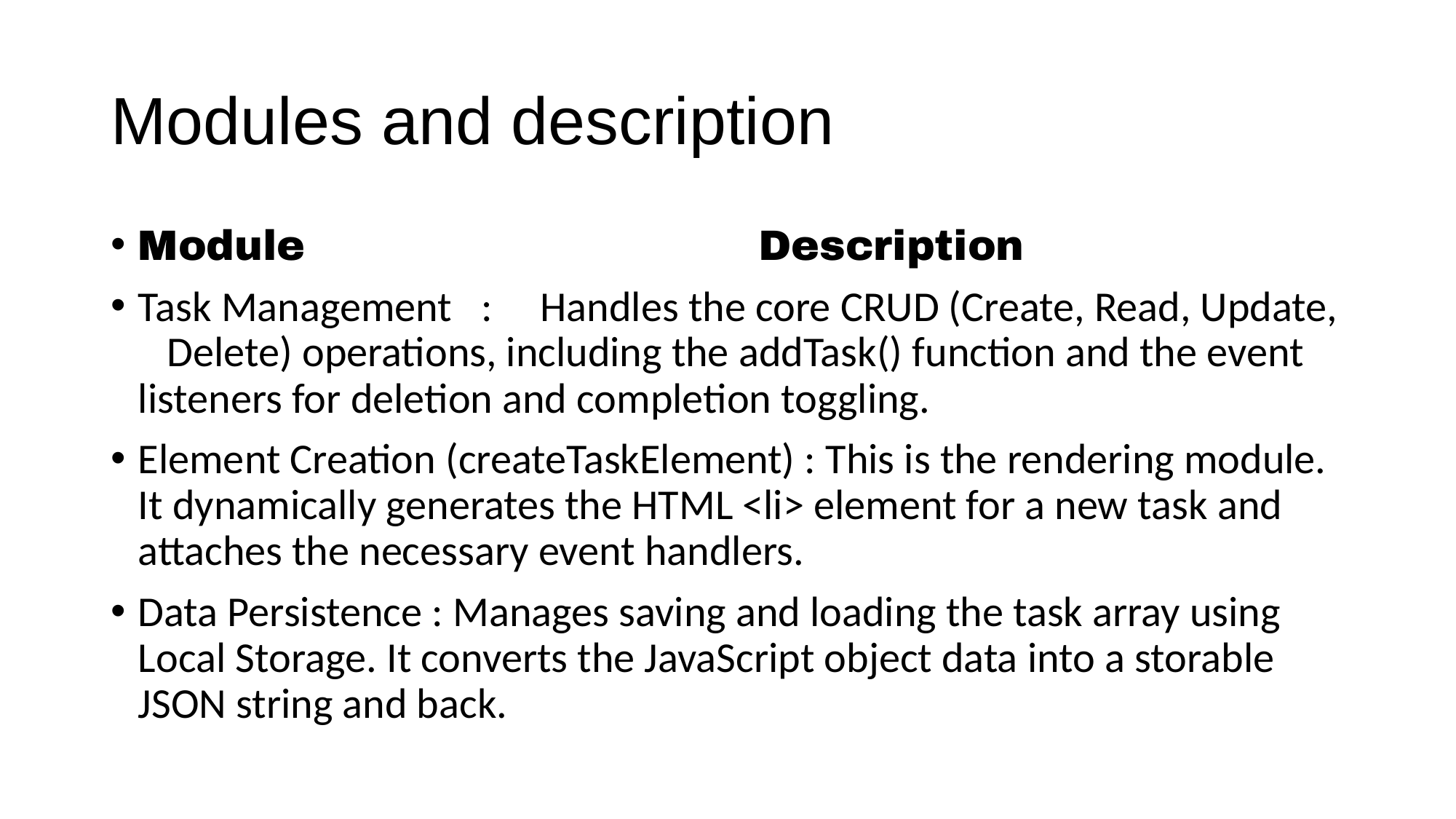

# Modules and description
Module                                Description
Task Management   :     Handles the core CRUD (Create, Read, Update,    Delete) operations, including the addTask() function and the event listeners for deletion and completion toggling.
Element Creation (createTaskElement) : This is the rendering module. It dynamically generates the HTML <li> element for a new task and attaches the necessary event handlers.
Data Persistence : Manages saving and loading the task array using Local Storage. It converts the JavaScript object data into a storable JSON string and back.